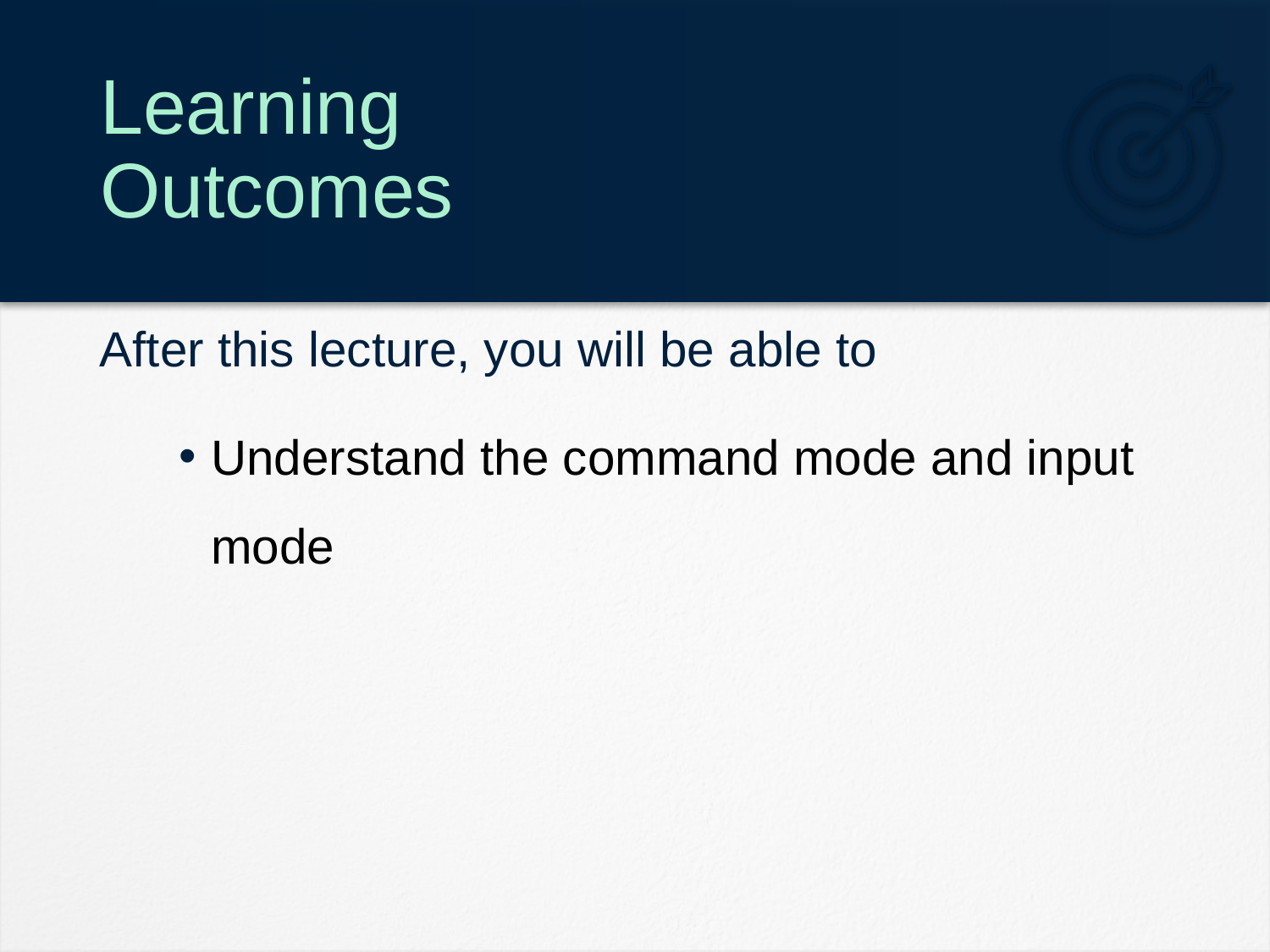

# Learning Outcomes
Understand the command mode and input mode